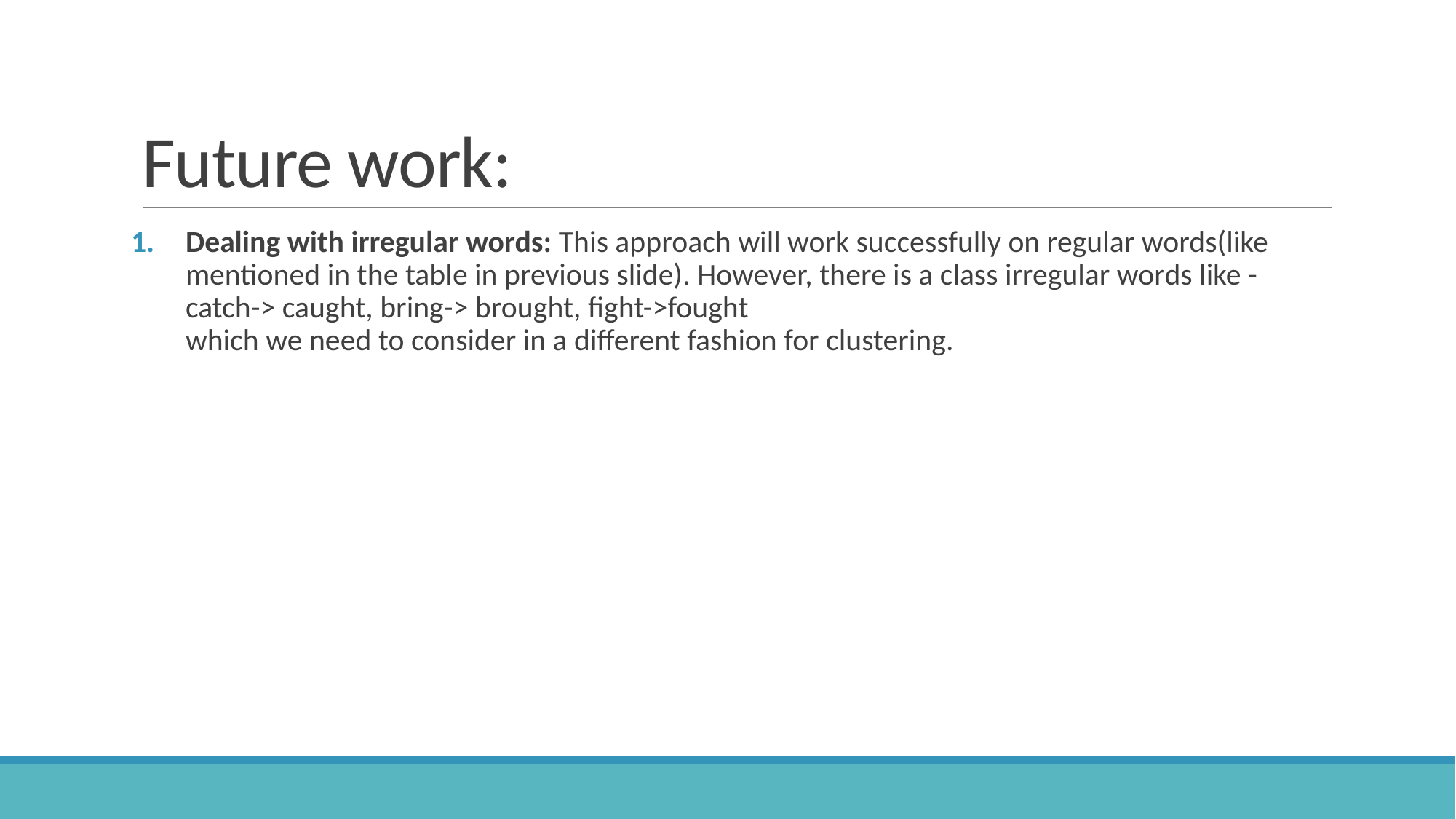

# Future work:
Dealing with irregular words: This approach will work successfully on regular words(like mentioned in the table in previous slide). However, there is a class irregular words like -
catch-> caught, bring-> brought, fight->fought
which we need to consider in a different fashion for clustering.